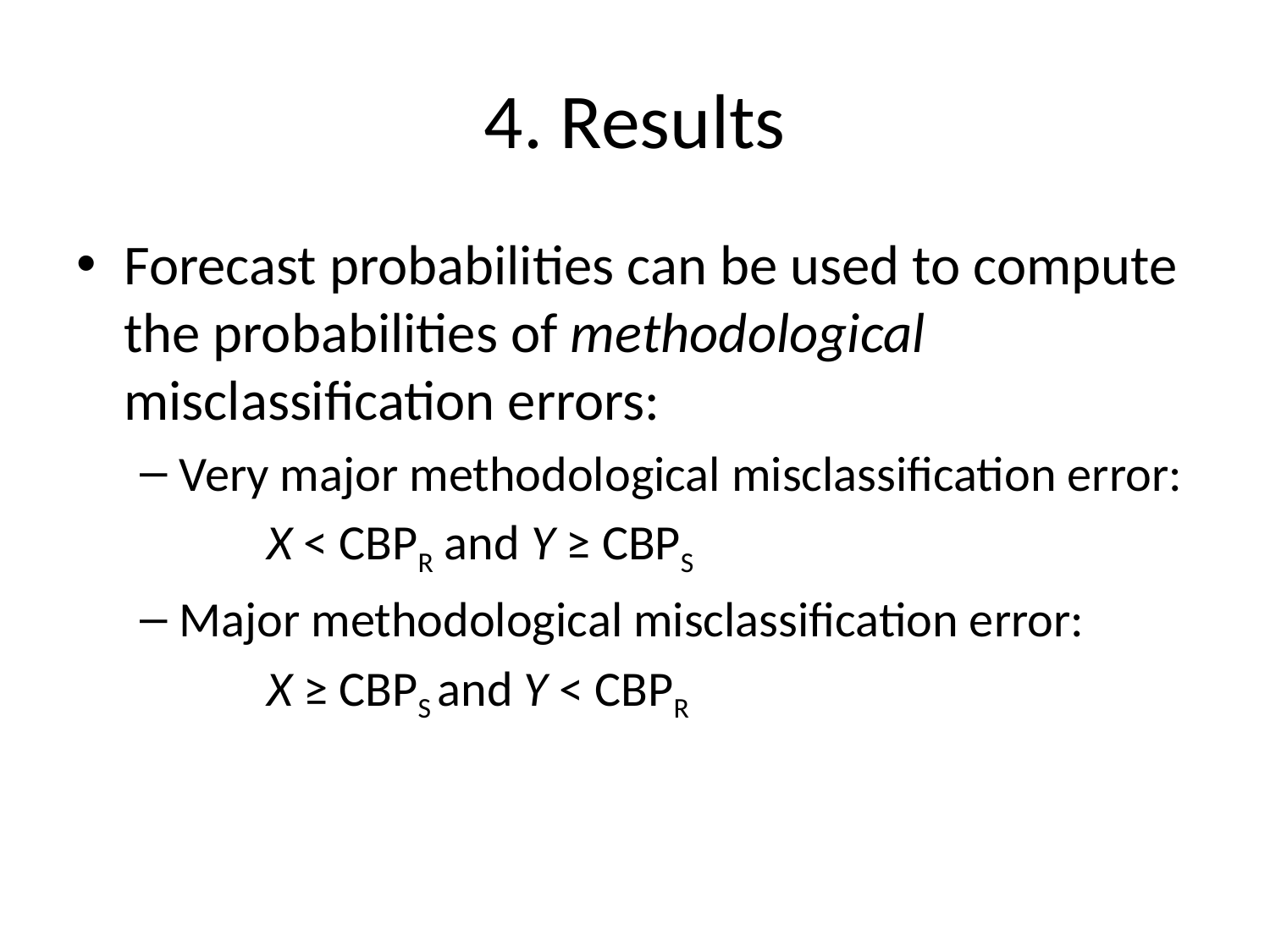

# 4. Results
Forecast probabilities can be used to compute the probabilities of methodological misclassification errors:
Very major methodological misclassification error:
	X < CBPR and Y ≥ CBPS
Major methodological misclassification error:
	X ≥ CBPS and Y < CBPR